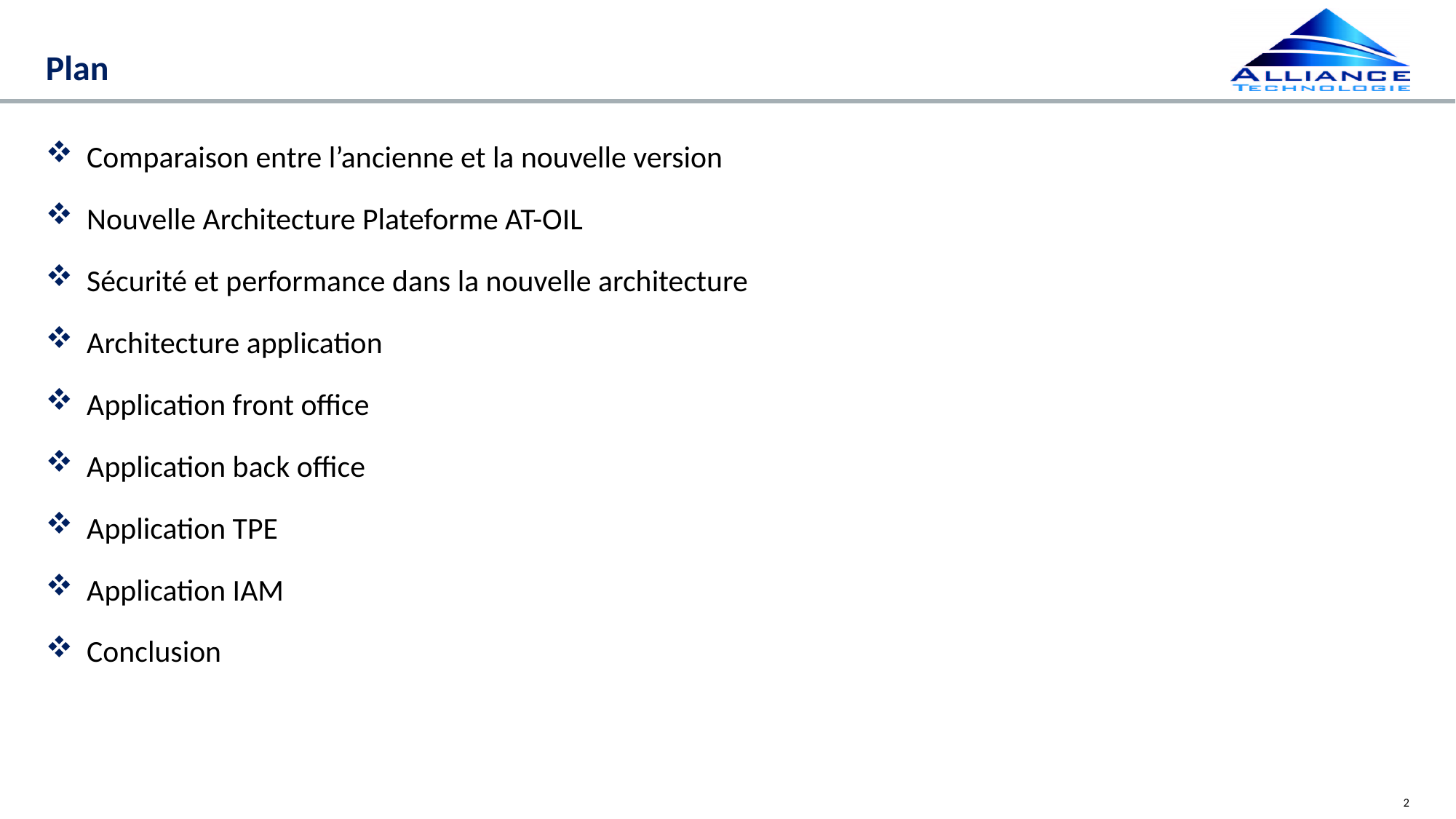

# Plan
Comparaison entre l’ancienne et la nouvelle version
Nouvelle Architecture Plateforme AT-OIL
Sécurité et performance dans la nouvelle architecture
Architecture application
Application front office
Application back office
Application TPE
Application IAM
Conclusion

2